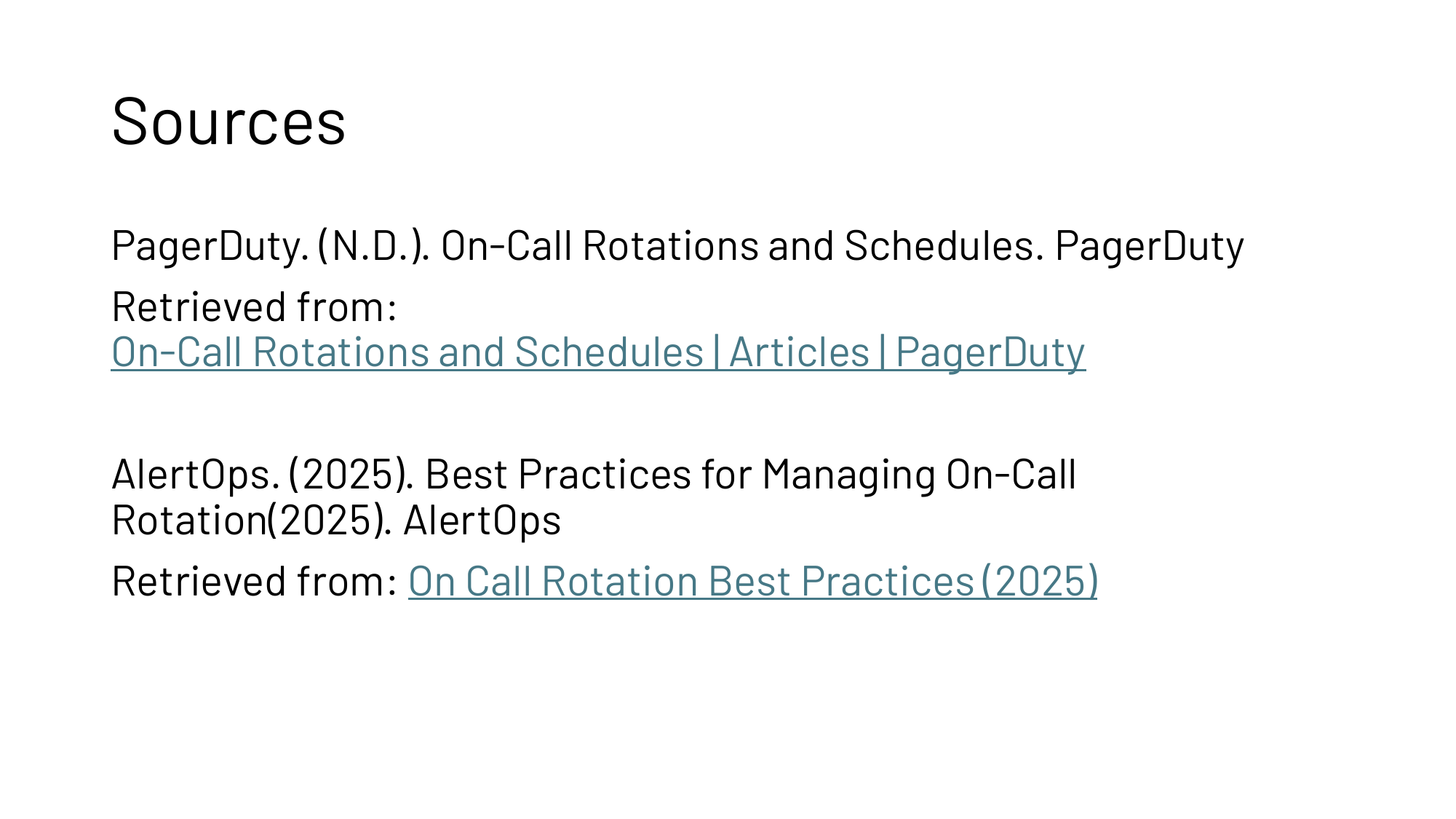

# Sources
PagerDuty. (N.D.). On-Call Rotations and Schedules. PagerDuty
Retrieved from: On-Call Rotations and Schedules | Articles | PagerDuty

AlertOps. (2025). Best Practices for Managing On-Call Rotation(2025). AlertOps
Retrieved from: On Call Rotation Best Practices (2025)